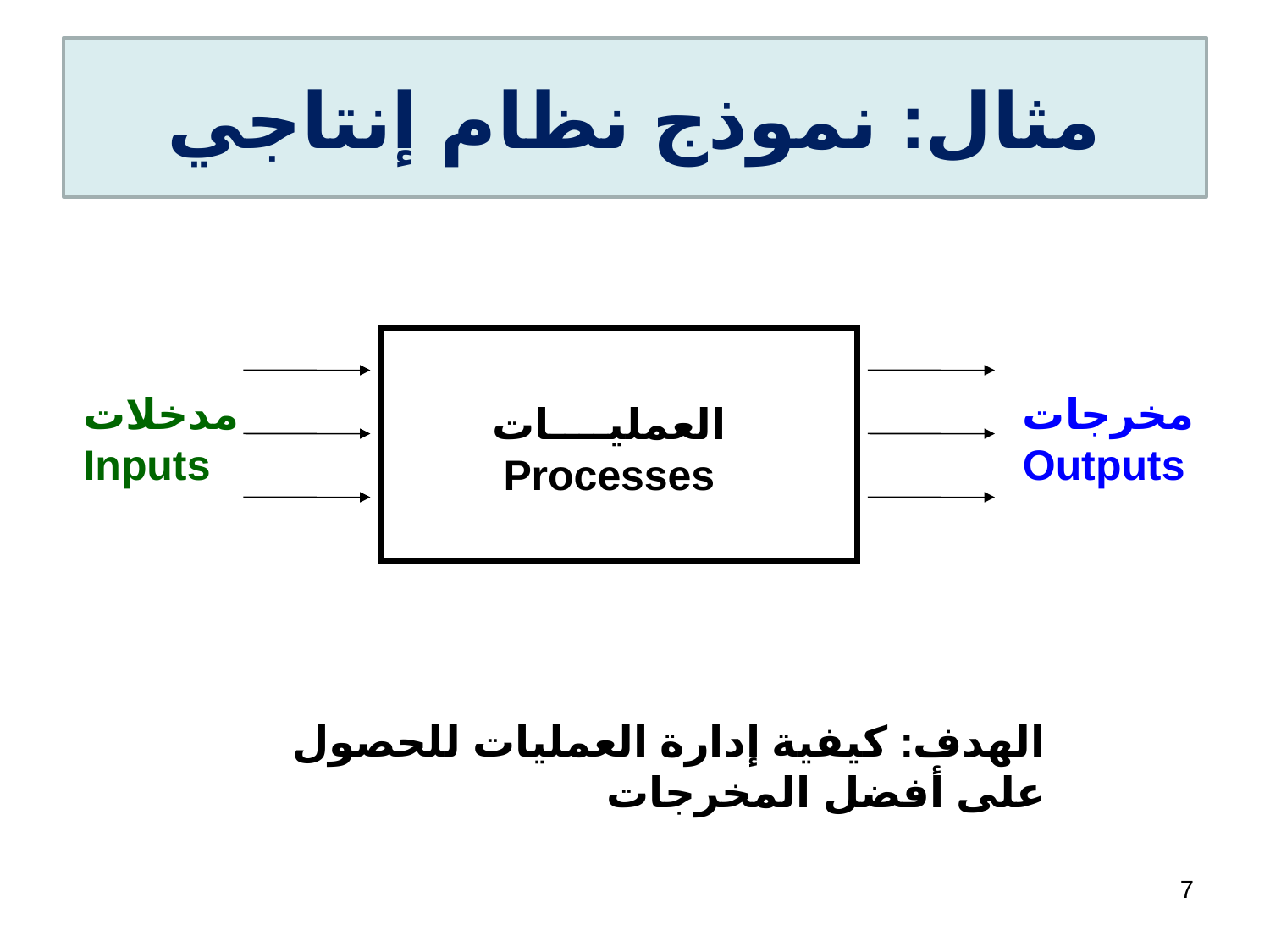

مثال: نموذج نظام إنتاجي

مدخلات
Inputs
مخرجات
Outputs
العمليــــات
Processes

الهدف: كيفية إدارة العمليات للحصول على أفضل المخرجات
7